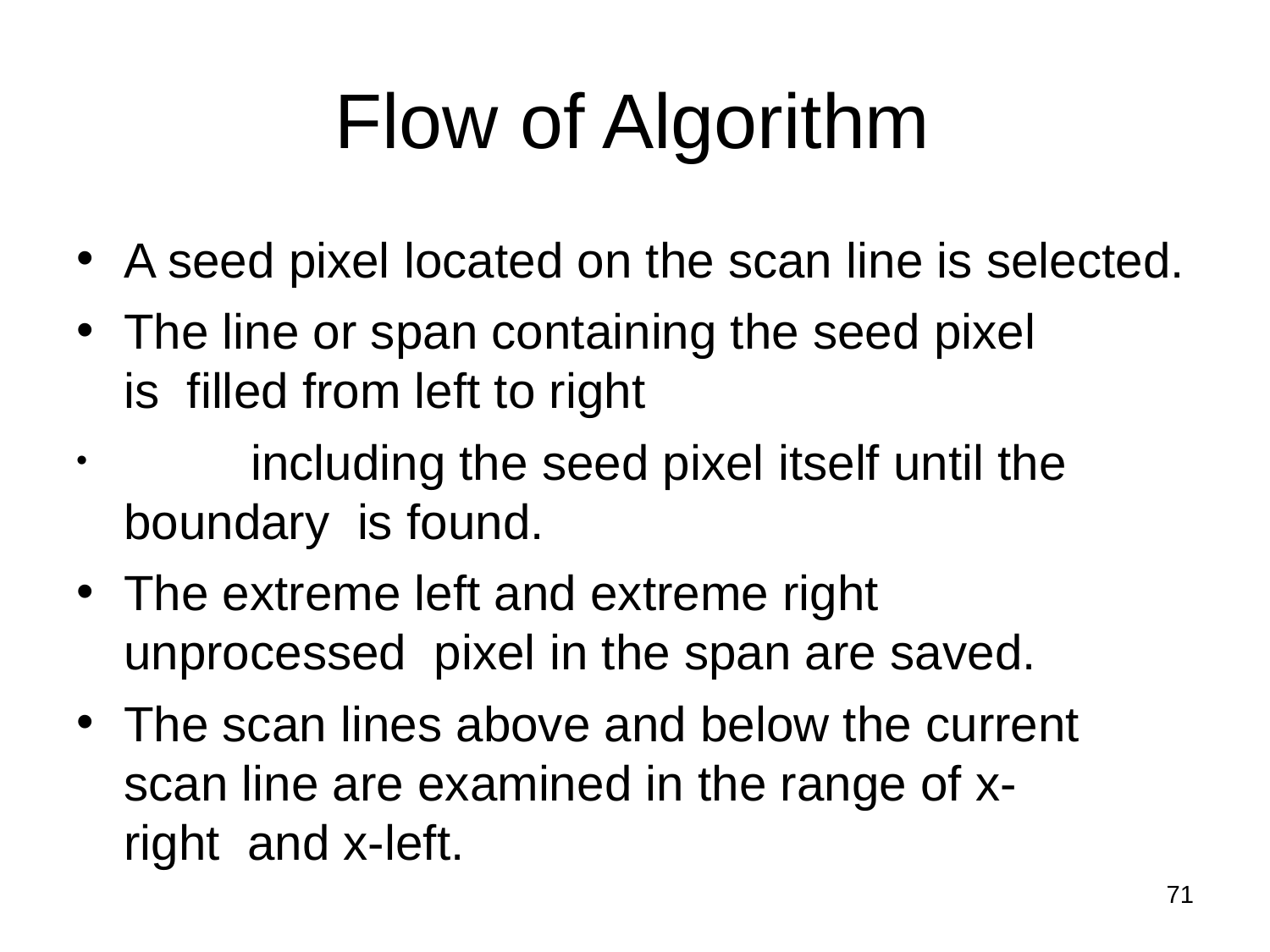

# Flow of Algorithm
A seed pixel located on the scan line is selected.
The line or span containing the seed pixel is  filled from left to right
	including the seed pixel itself until the boundary  is found.
The extreme left and extreme right unprocessed  pixel in the span are saved.
The scan lines above and below the current  scan line are examined in the range of x-right  and x-left.
71